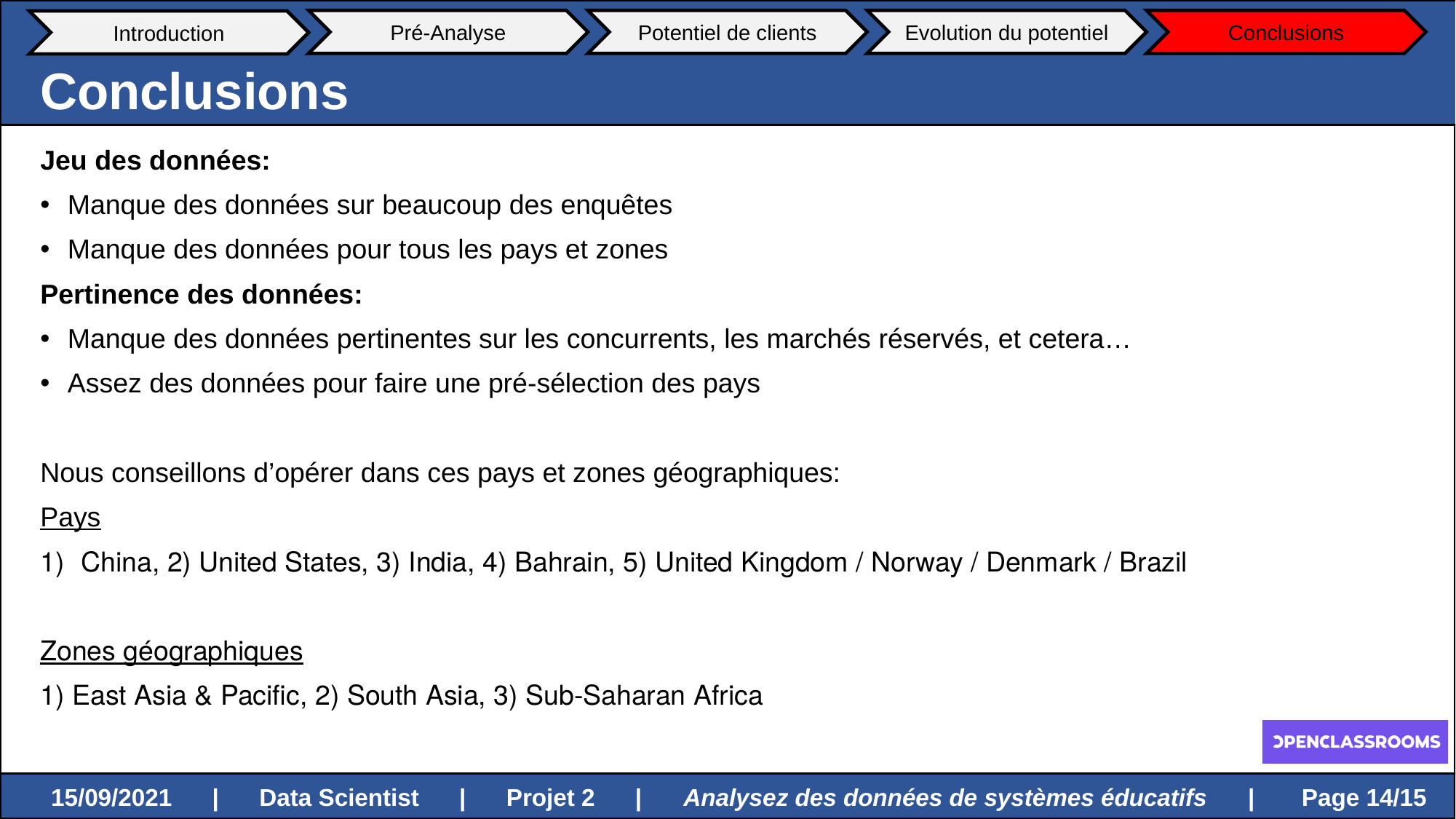

Pré-Analyse
Potentiel de clients
Evolution du potentiel
Conclusions
Introduction
Conclusions
Jeu des données:
Manque des données sur beaucoup des enquêtes
Manque des données pour tous les pays et zones
Pertinence des données:
Manque des données pertinentes sur les concurrents, les marchés réservés, et cetera…
Assez des données pour faire une pré-sélection des pays

Nous conseillons d’opérer dans ces pays et zones géographiques:
Pays
China, 2) United States, 3) India, 4) Bahrain, 5) United Kingdom / Norway / Denmark / Brazil

Zones géographiques
1) East Asia & Pacific, 2) South Asia, 3) Sub-Saharan Africa

     Page 14/15